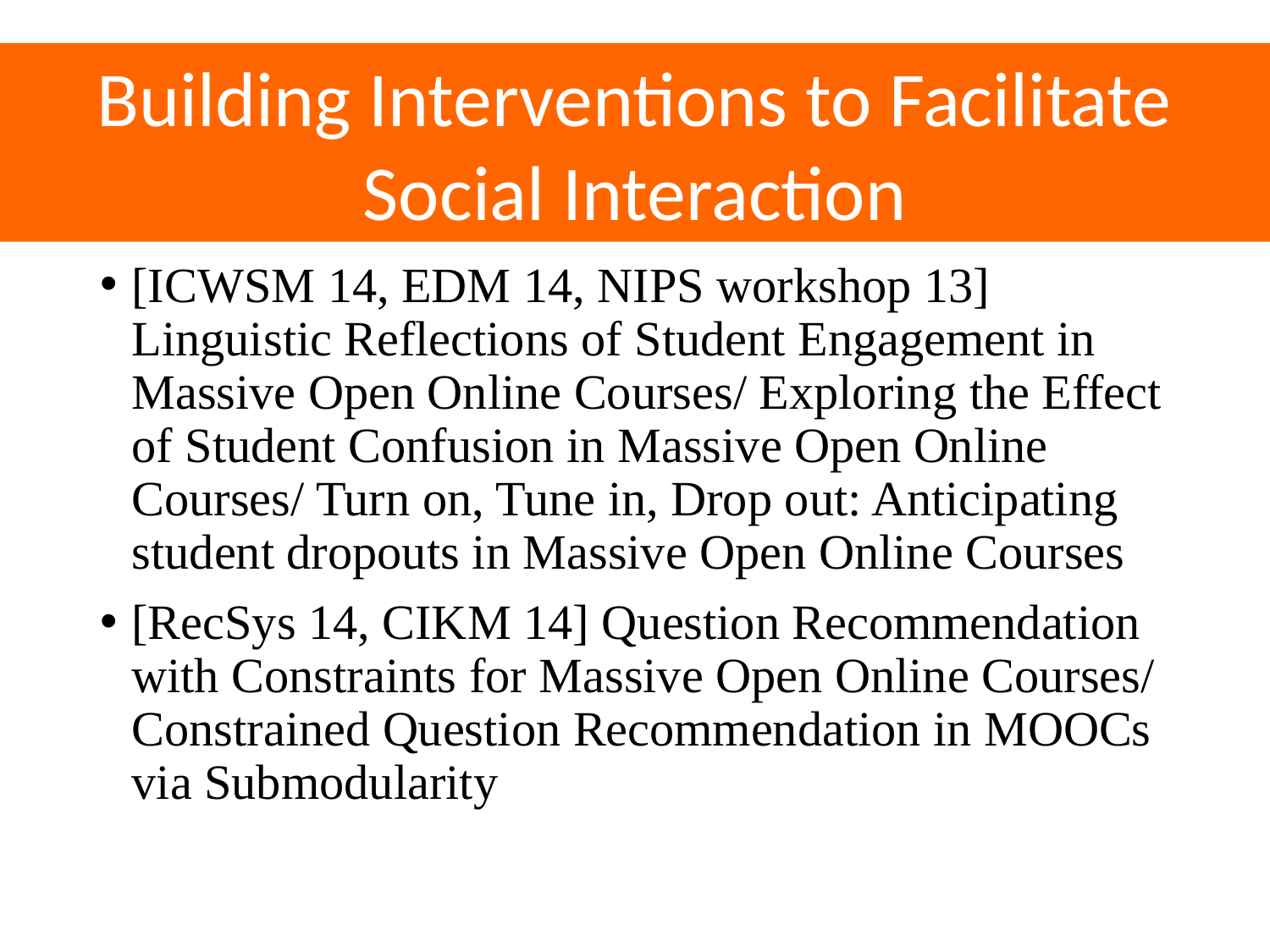

Building Interventions to Facilitate Social Interaction
#
[ICWSM 14, EDM 14, NIPS workshop 13] Linguistic Reflections of Student Engagement in Massive Open Online Courses/ Exploring the Effect of Student Confusion in Massive Open Online Courses/ Turn on, Tune in, Drop out: Anticipating student dropouts in Massive Open Online Courses
[RecSys 14, CIKM 14] Question Recommendation with Constraints for Massive Open Online Courses/ Constrained Question Recommendation in MOOCs via Submodularity